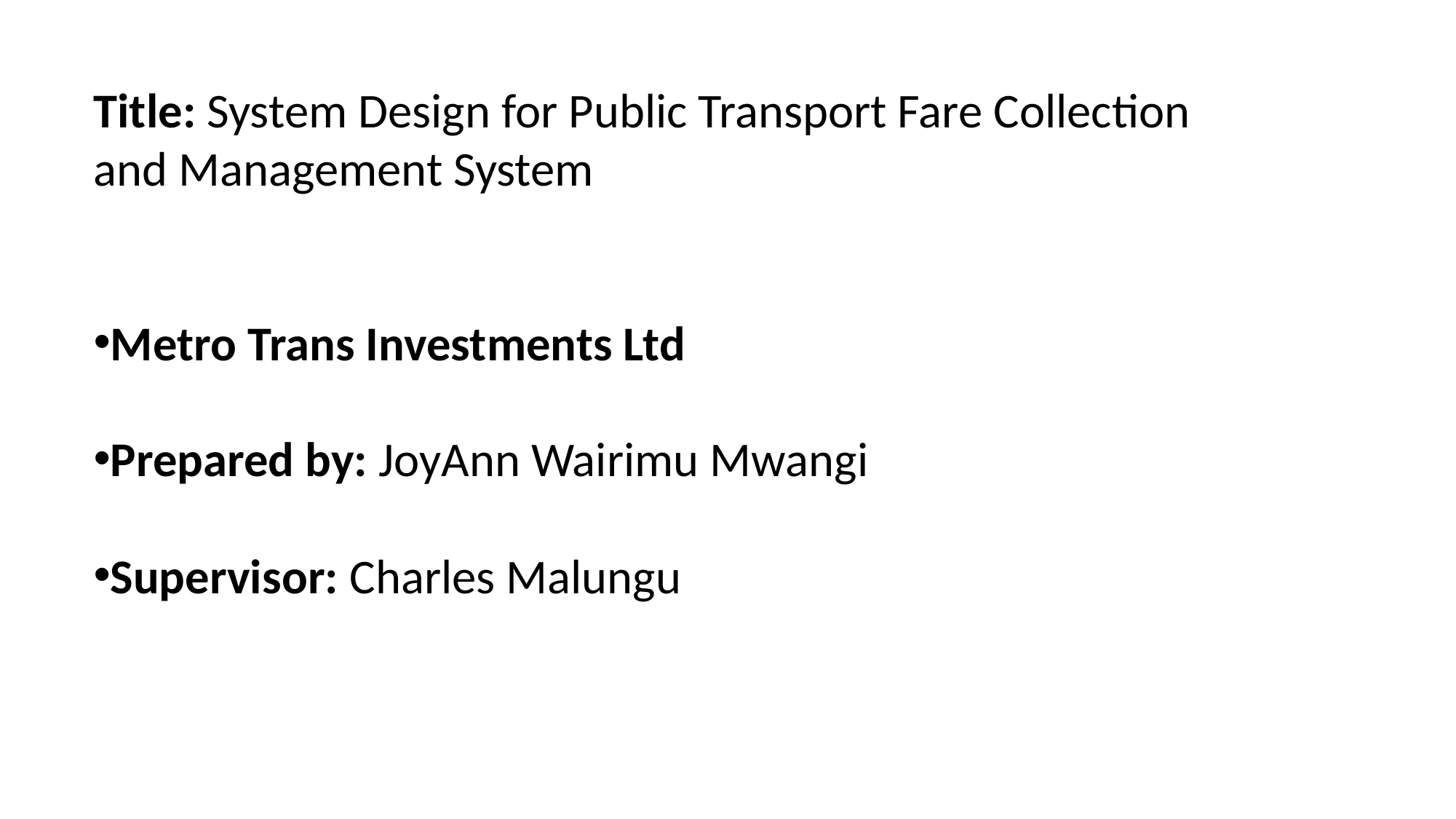

Title: System Design for Public Transport Fare Collection and Management System

Metro Trans Investments Ltd

Prepared by: JoyAnn Wairimu Mwangi

Supervisor: Charles Malungu